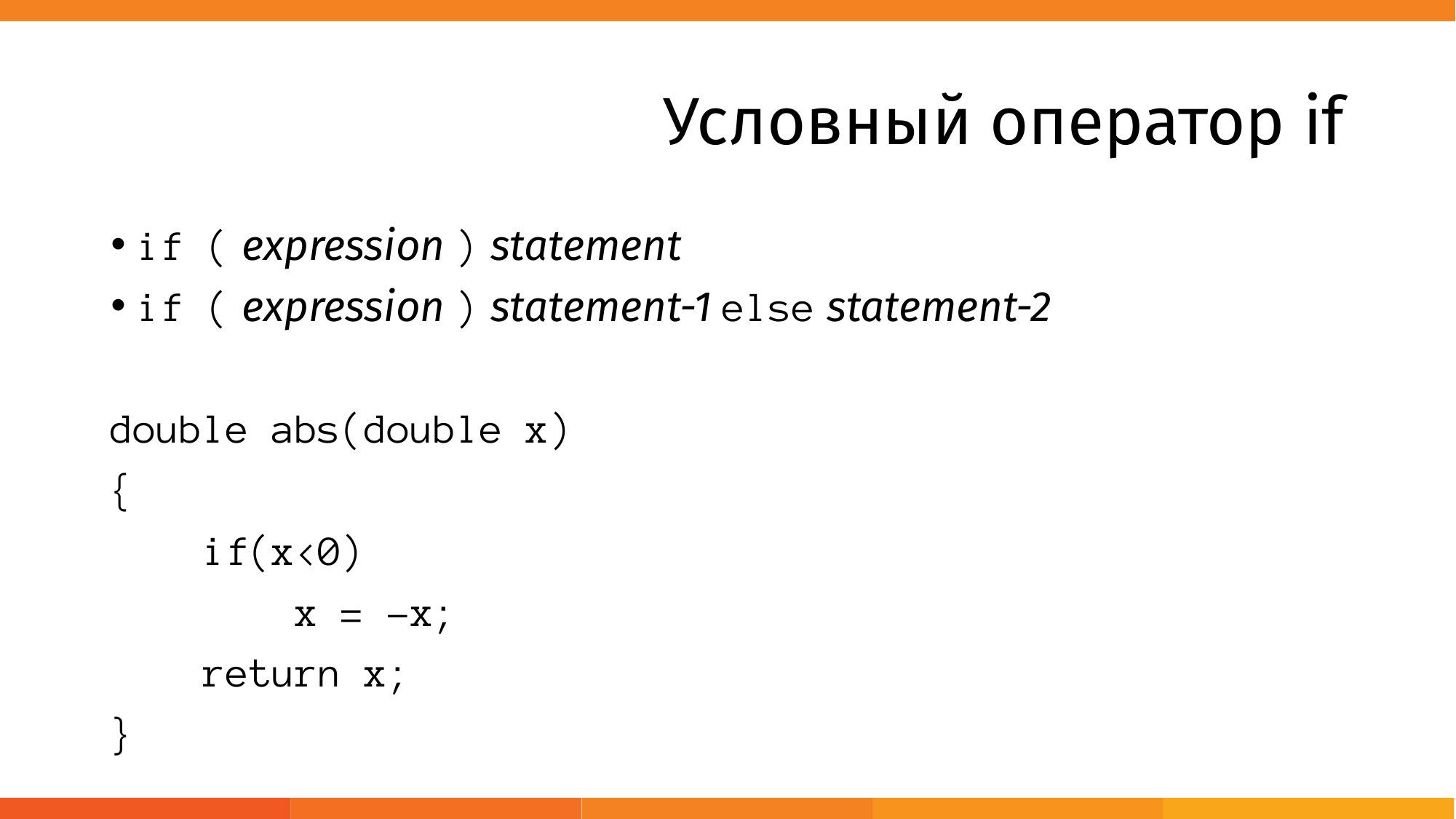

# Условный оператор if
if ( expression ) statement
if ( expression ) statement-1 else statement-2

double abs(double x)
{
    if(x<0)
        x = -x;
    return x;
}